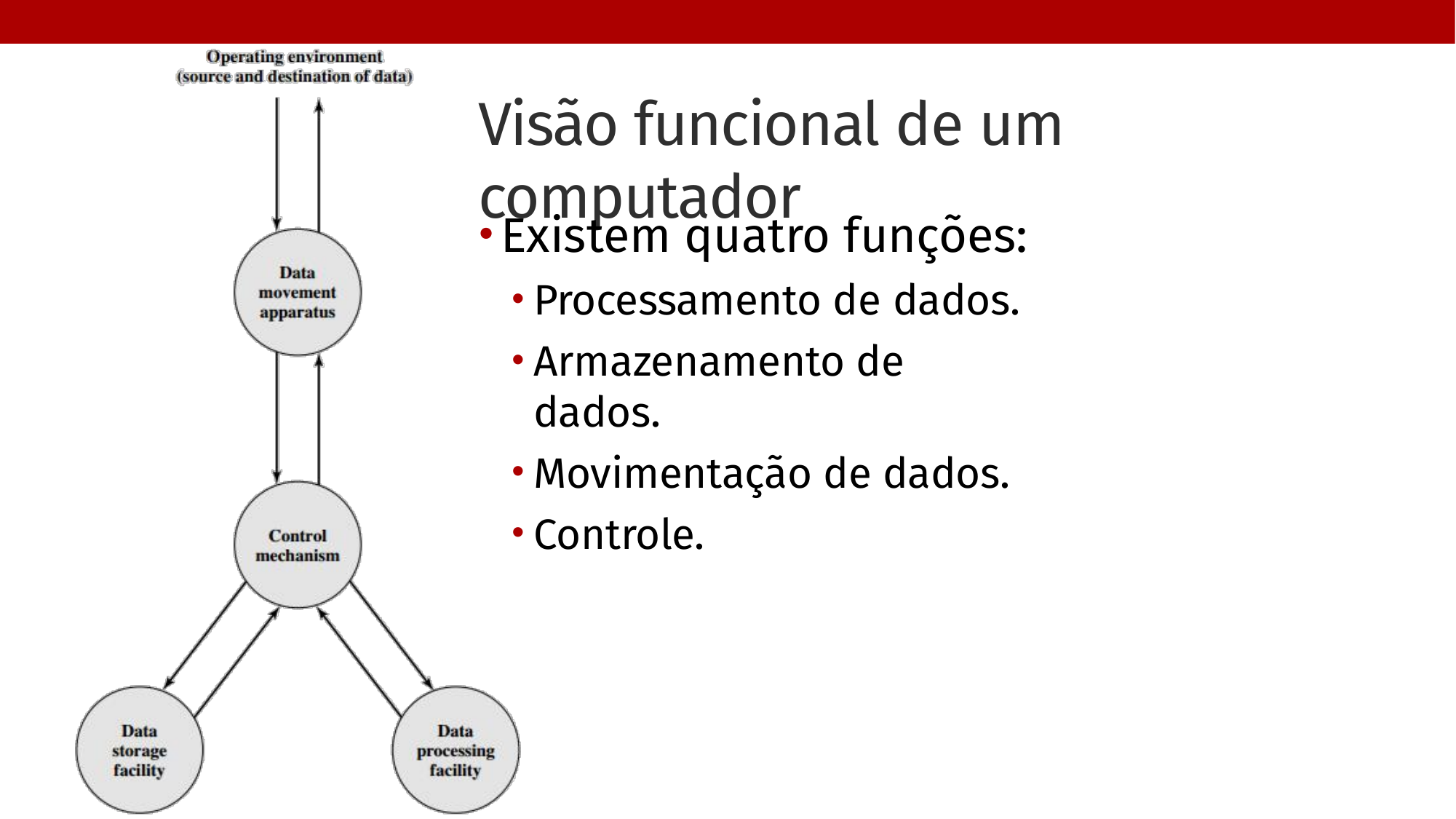

# Visão funcional de um computador
Existem quatro funções:
Processamento de dados.
Armazenamento de dados.
Movimentação de dados.
Controle.